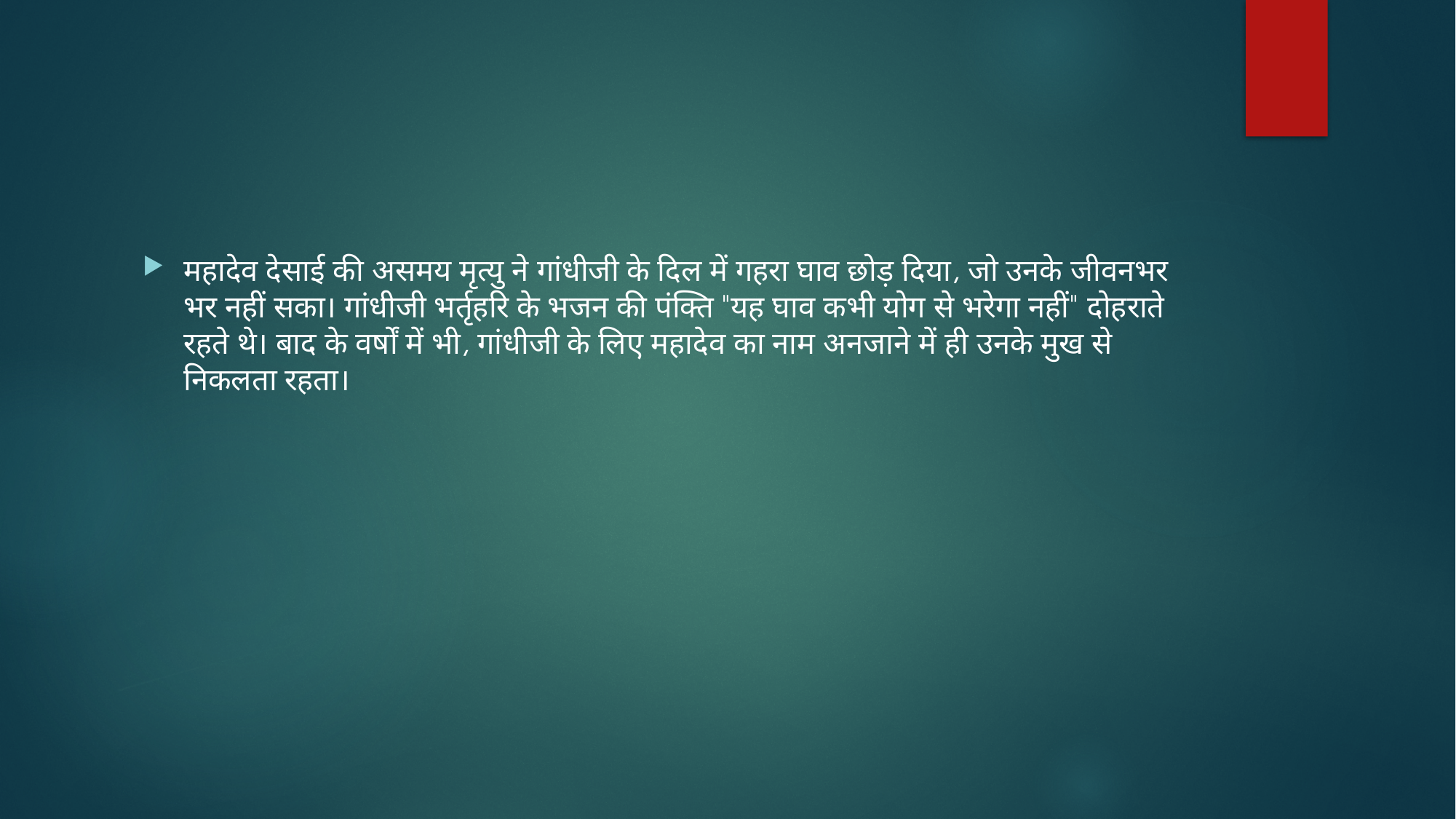

#
महादेव देसाई की असमय मृत्यु ने गांधीजी के दिल में गहरा घाव छोड़ दिया, जो उनके जीवनभर भर नहीं सका। गांधीजी भर्तृहरि के भजन की पंक्ति "यह घाव कभी योग से भरेगा नहीं" दोहराते रहते थे। बाद के वर्षों में भी, गांधीजी के लिए महादेव का नाम अनजाने में ही उनके मुख से निकलता रहता।